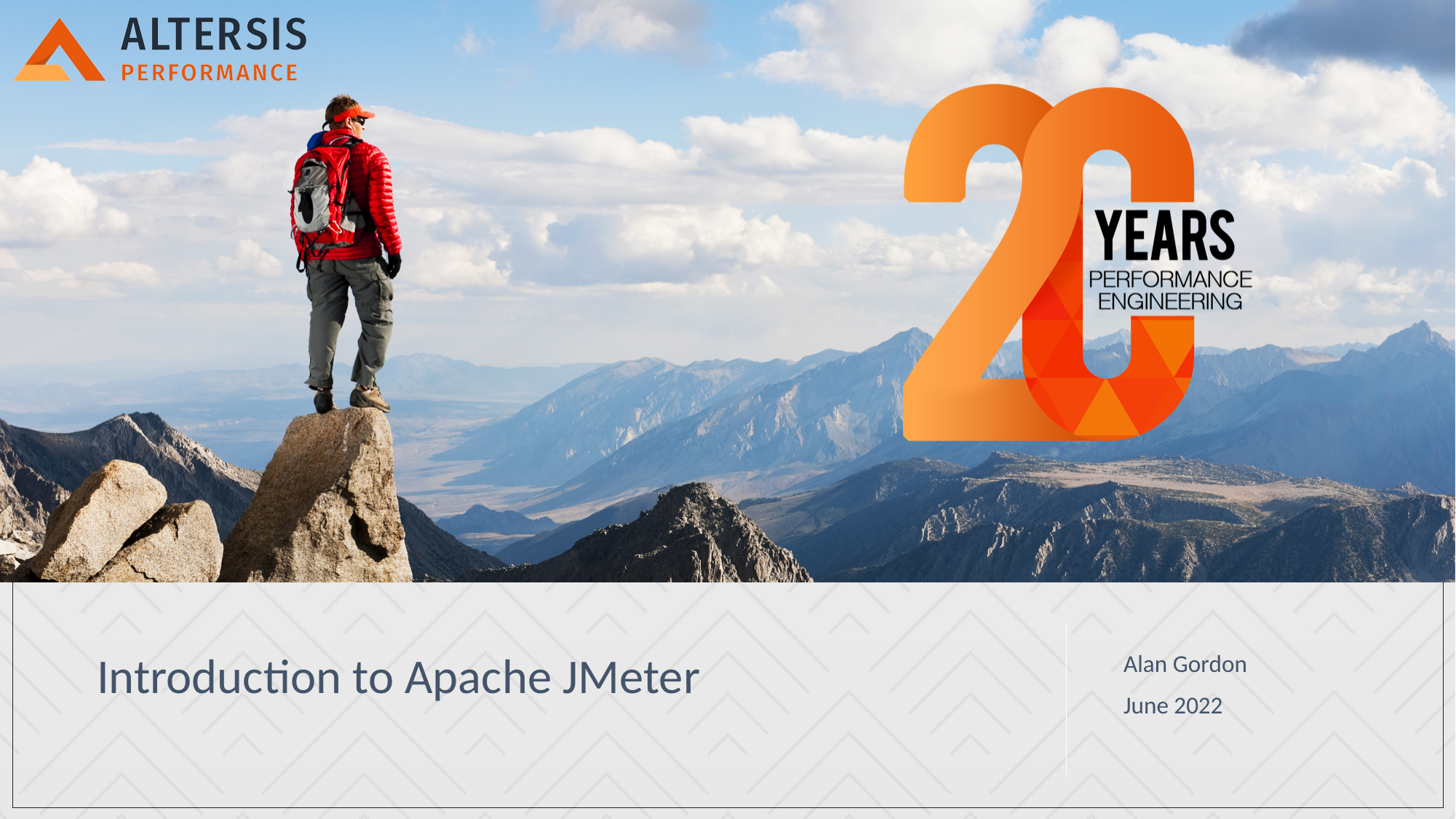

Introduction to Apache JMeter
Alan Gordon
June 2022